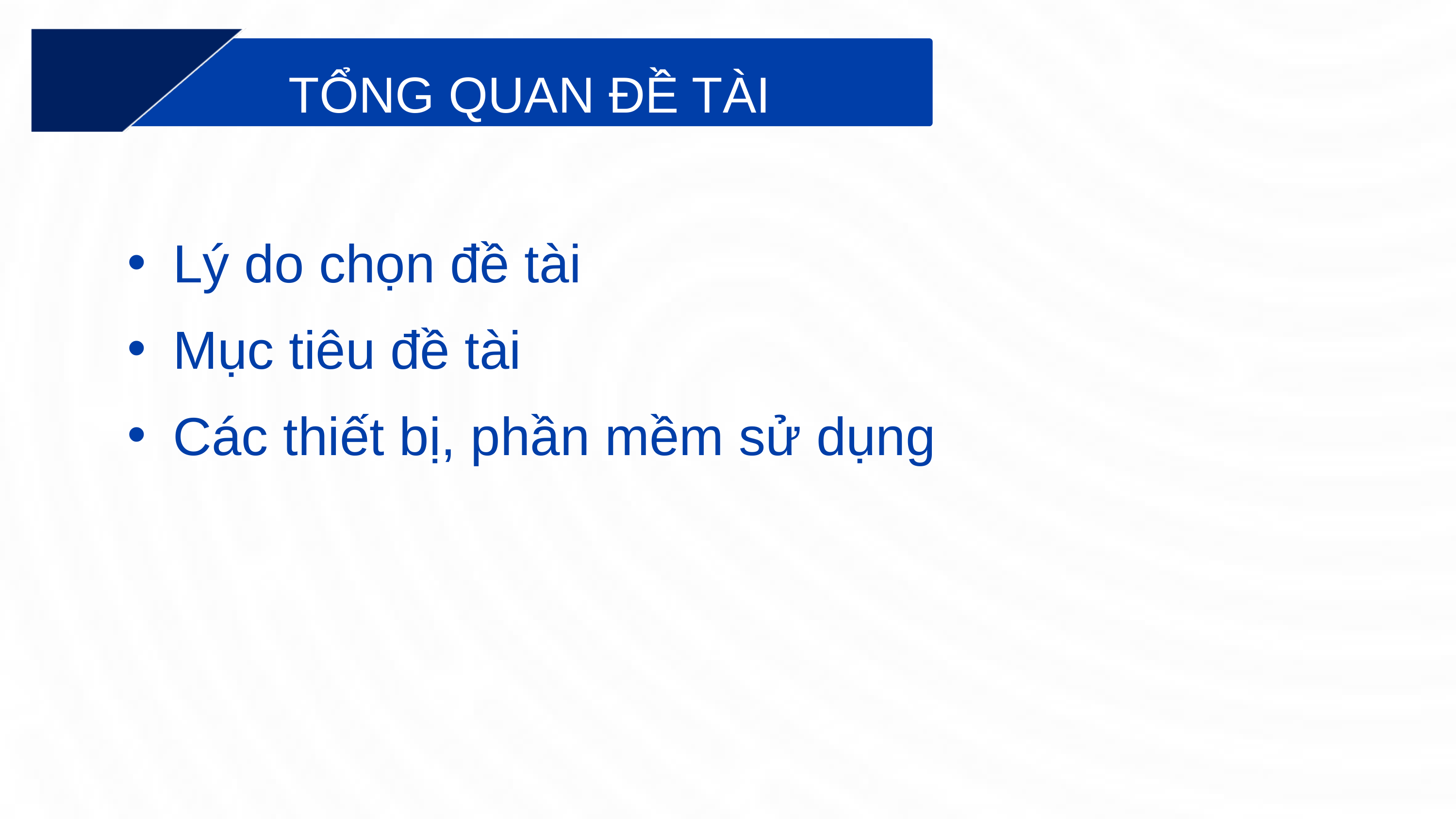

TỔNG QUAN ĐỀ TÀI
Lý do chọn đề tài
Mục tiêu đề tài
Các thiết bị, phần mềm sử dụng